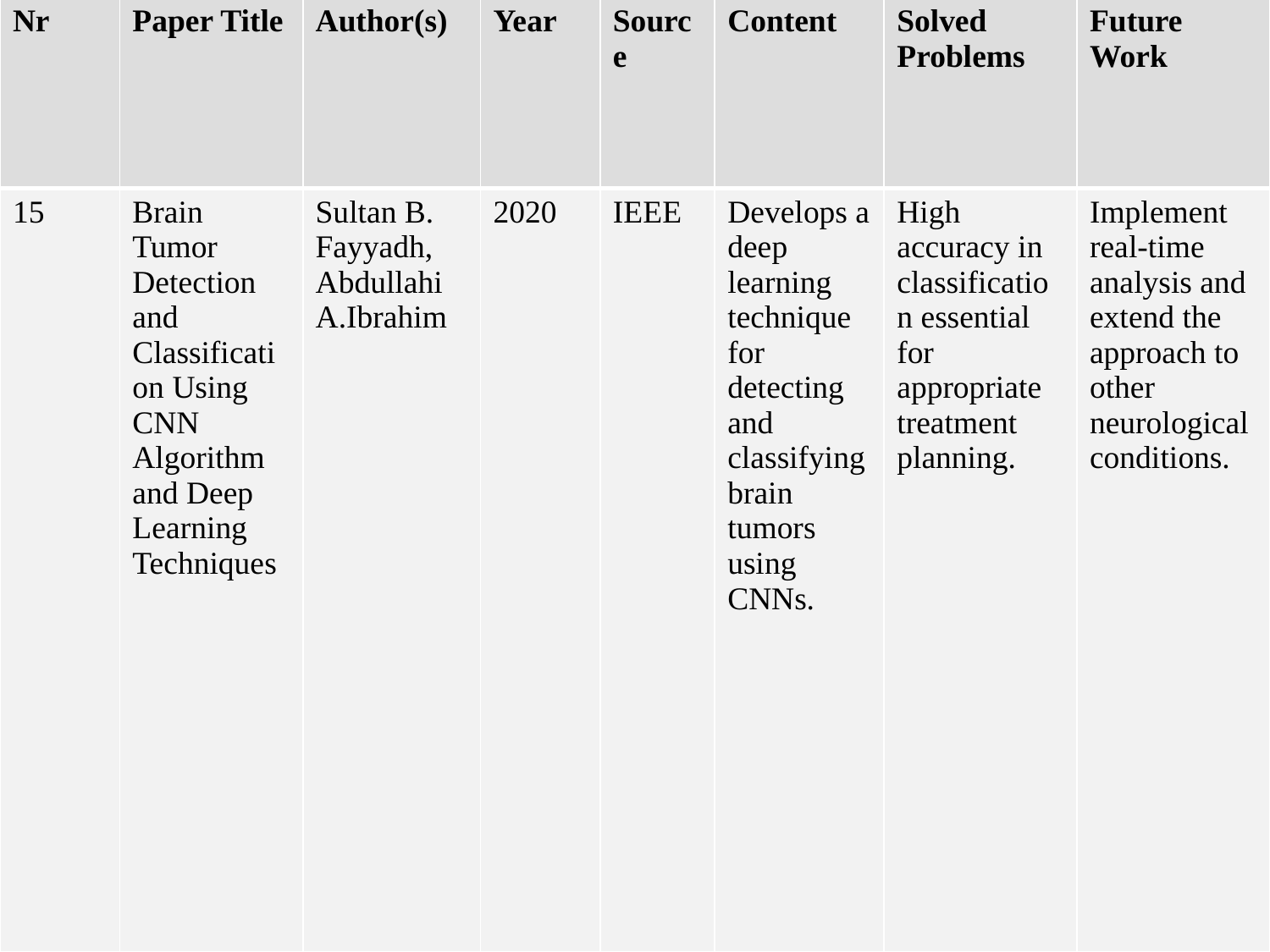

| Nr | Paper Title | Author(s) | Year | Source | Content | Solved Problems | Future Work |
| --- | --- | --- | --- | --- | --- | --- | --- |
| 15 | Brain Tumor Detection and Classification Using CNN Algorithm and Deep Learning Techniques | Sultan B. Fayyadh, Abdullahi A.Ibrahim | 2020 | IEEE | Develops a deep learning technique for detecting and classifying brain tumors using CNNs. | High accuracy in classification essential for appropriate treatment planning. | Implement real-time analysis and extend the approach to other neurological conditions. |